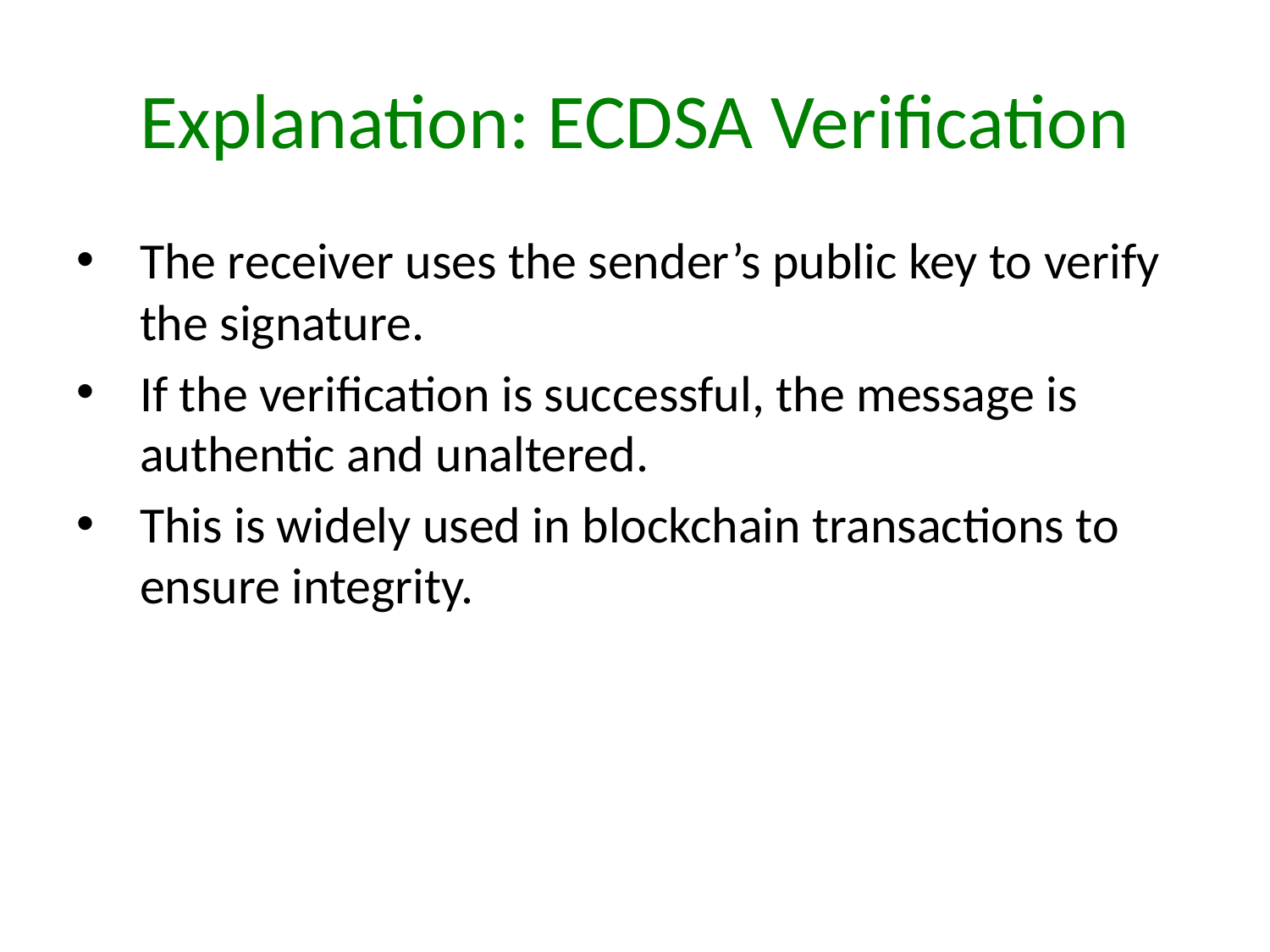

# Explanation: ECDSA Verification
The receiver uses the sender’s public key to verify the signature.
If the verification is successful, the message is authentic and unaltered.
This is widely used in blockchain transactions to ensure integrity.